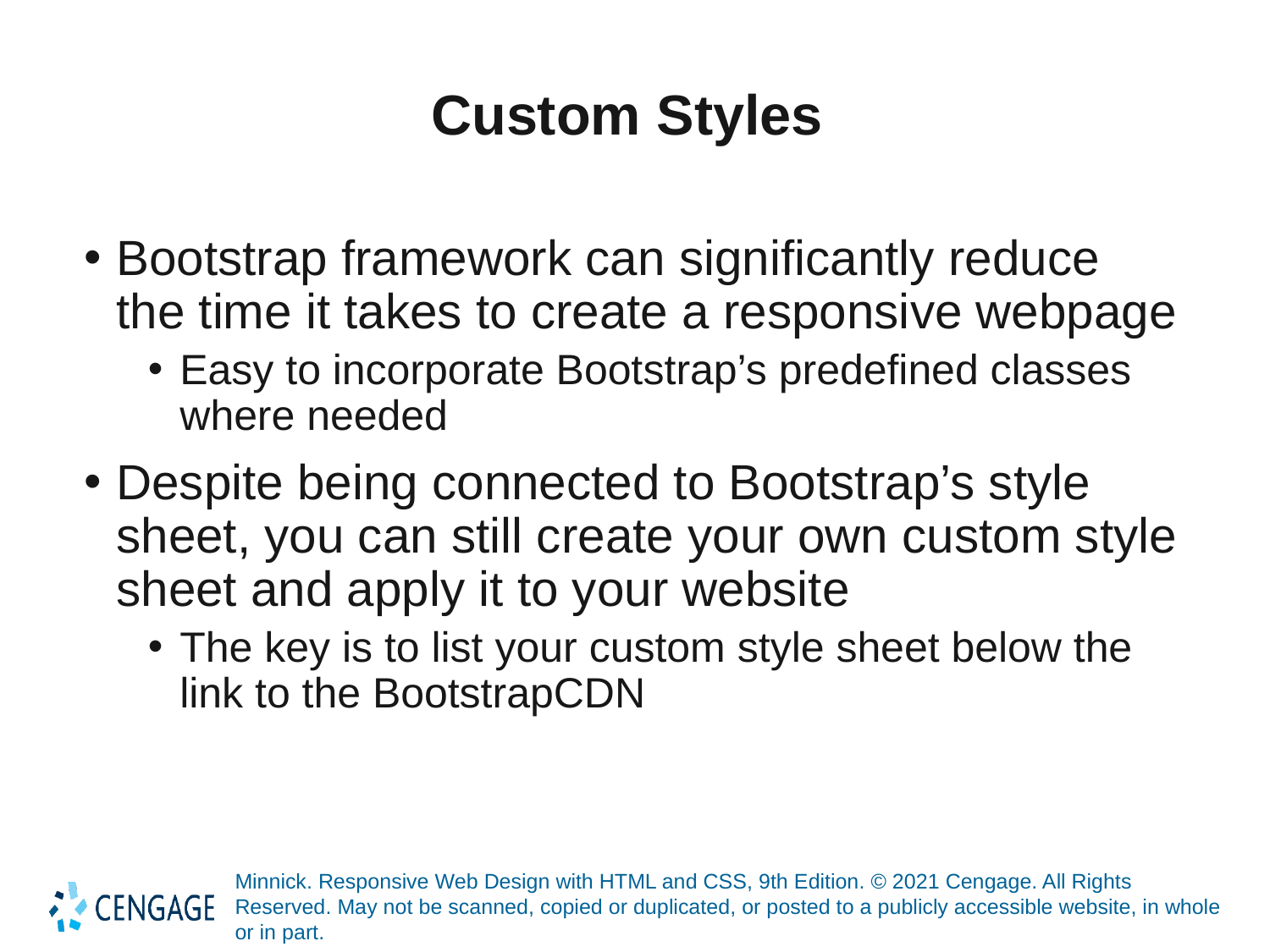

# Custom Styles
Bootstrap framework can significantly reduce the time it takes to create a responsive webpage
Easy to incorporate Bootstrap’s predefined classes where needed
Despite being connected to Bootstrap’s style sheet, you can still create your own custom style sheet and apply it to your website
The key is to list your custom style sheet below the link to the BootstrapCDN
Minnick. Responsive Web Design with HTML and CSS, 9th Edition. © 2021 Cengage. All Rights Reserved. May not be scanned, copied or duplicated, or posted to a publicly accessible website, in whole or in part.